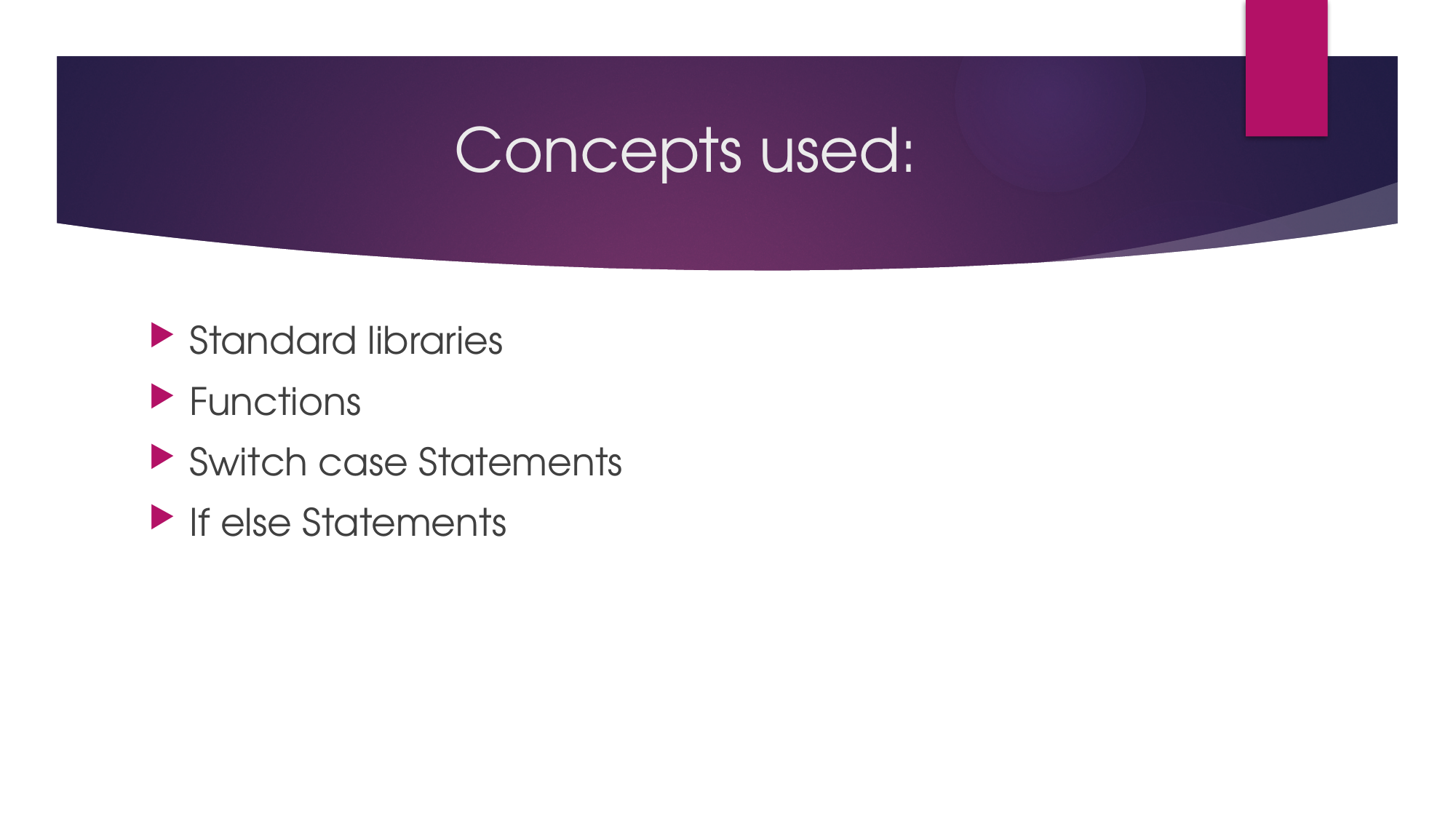

# Concepts used:
Standard libraries
Functions
Switch case Statements
If else Statements